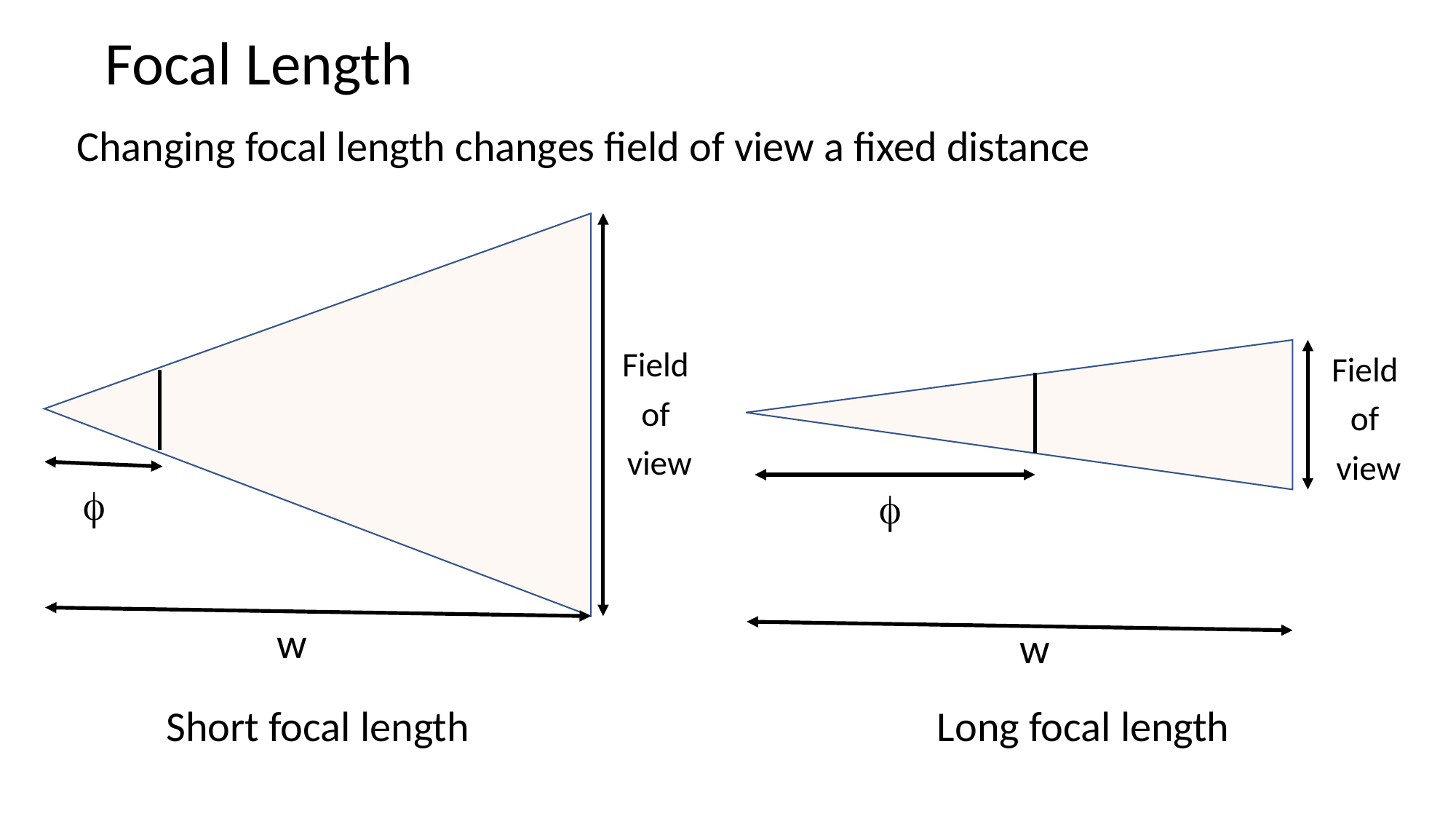

# Focal Length
Changing focal length changes field of view a fixed distance

Field
of
view

Field
of
view

φ
φ
w
w
Long focal length
Short focal length